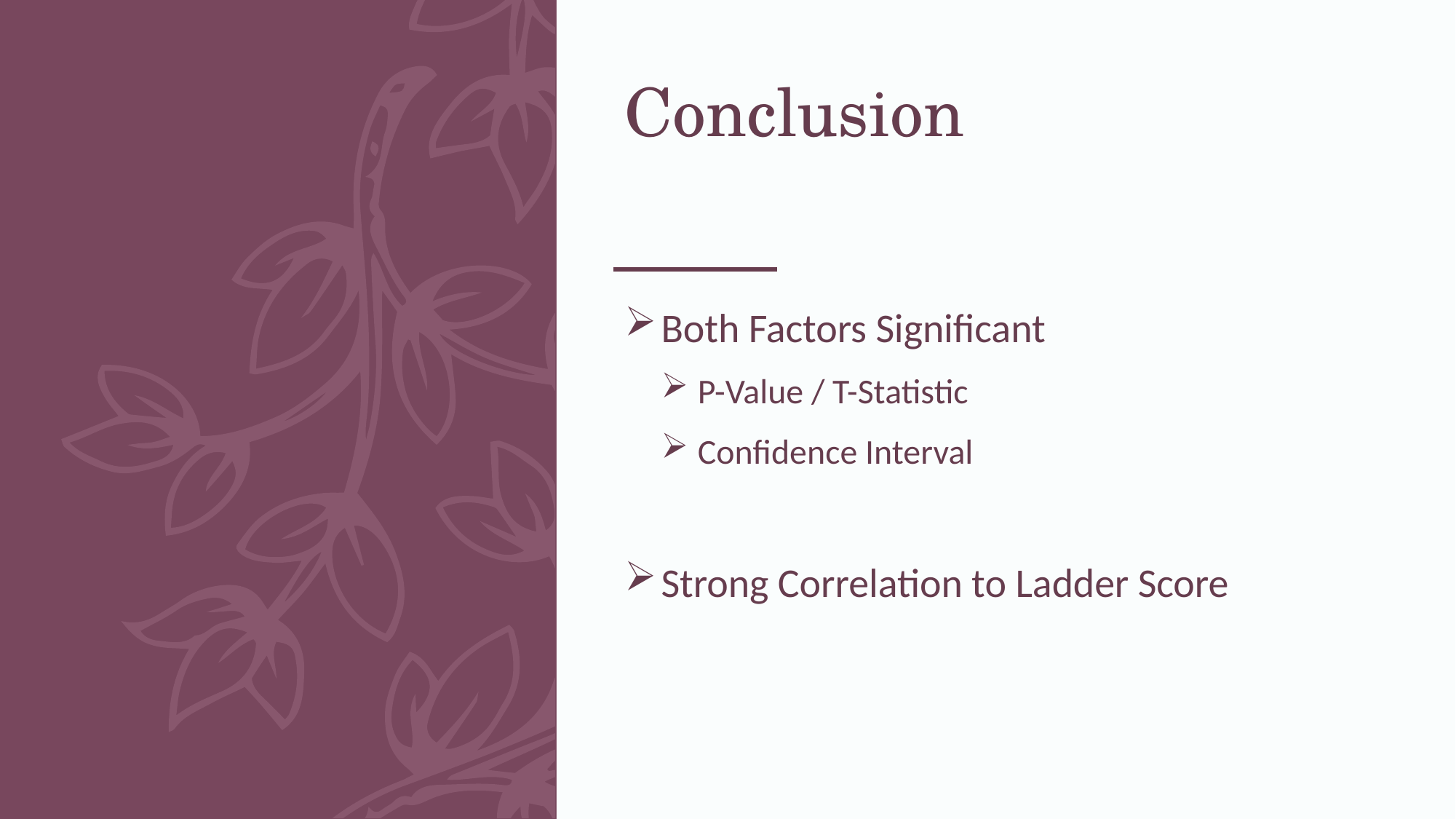

# Conclusion
Both Factors Significant
P-Value / T-Statistic
Confidence Interval

Strong Correlation to Ladder Score